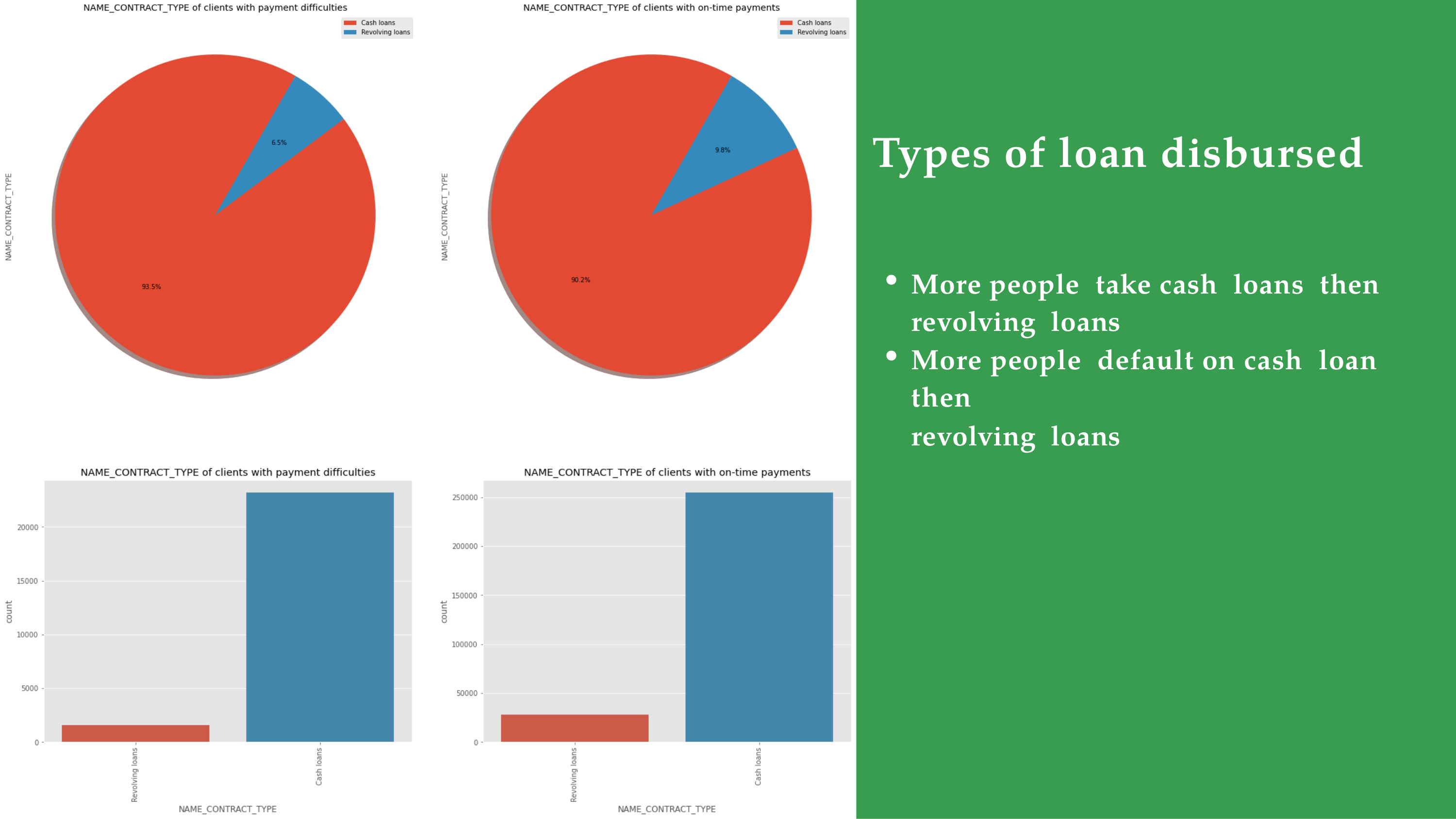

Types of loan disbursed
More people  take cash  loans  then
revolving  loans
More people  default on cash  loan then
revolving  loans